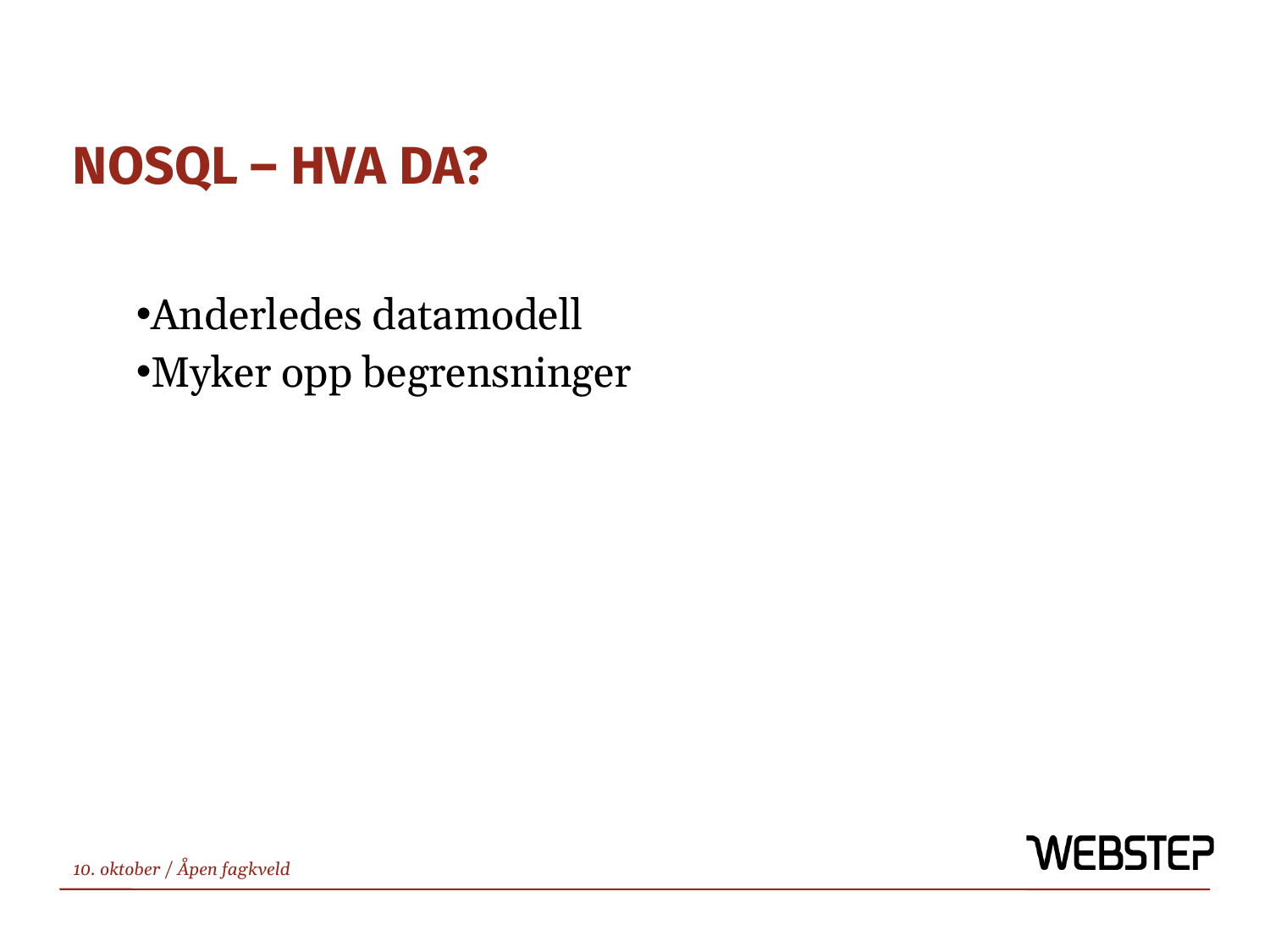

# NOSQL – hva da?

Anderledes datamodell
Myker opp begrensninger

10. oktober / Åpen fagkveld